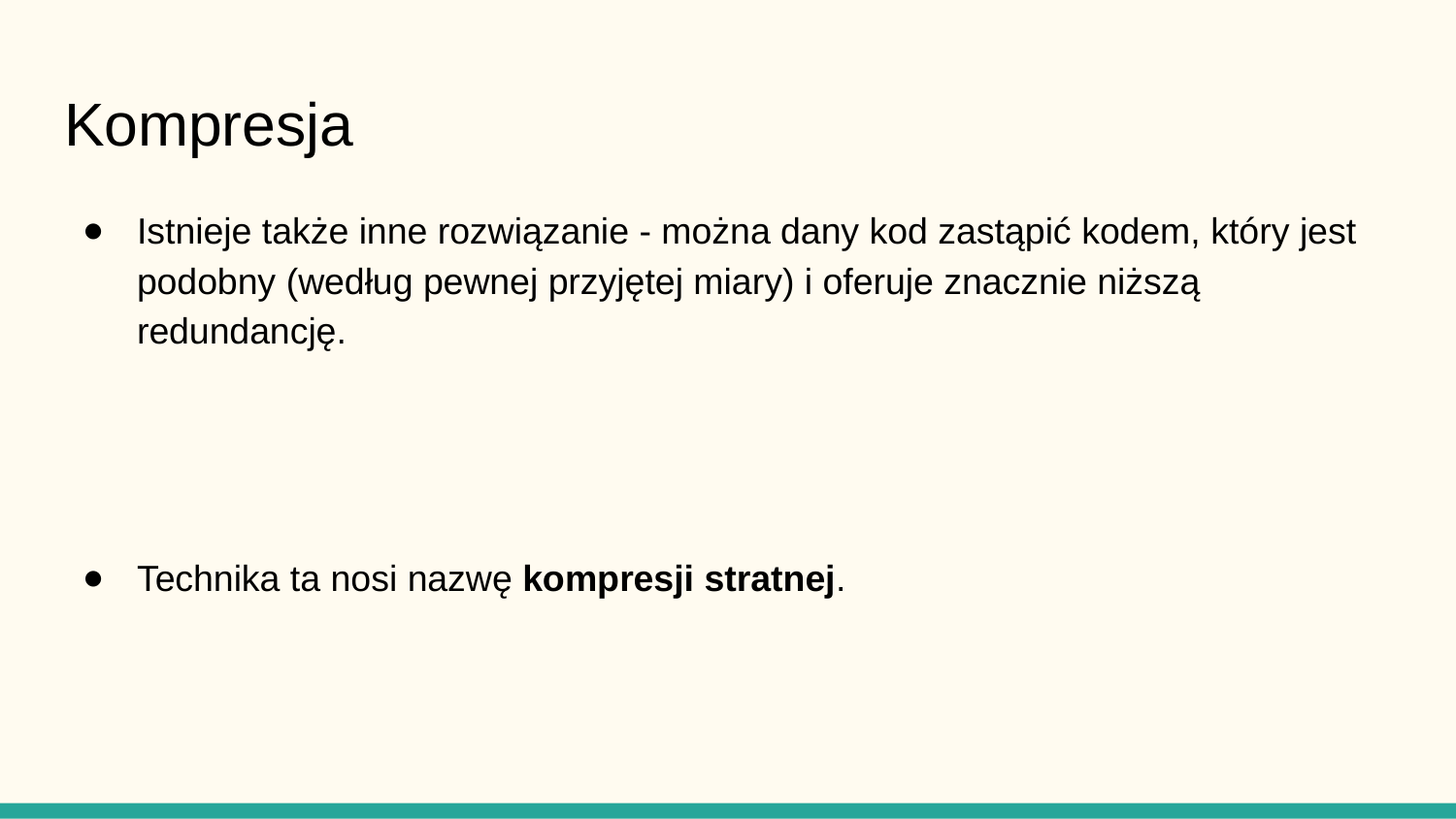

# Kompresja
Istnieje także inne rozwiązanie - można dany kod zastąpić kodem, który jest podobny (według pewnej przyjętej miary) i oferuje znacznie niższą redundancję.

Technika ta nosi nazwę kompresji stratnej.